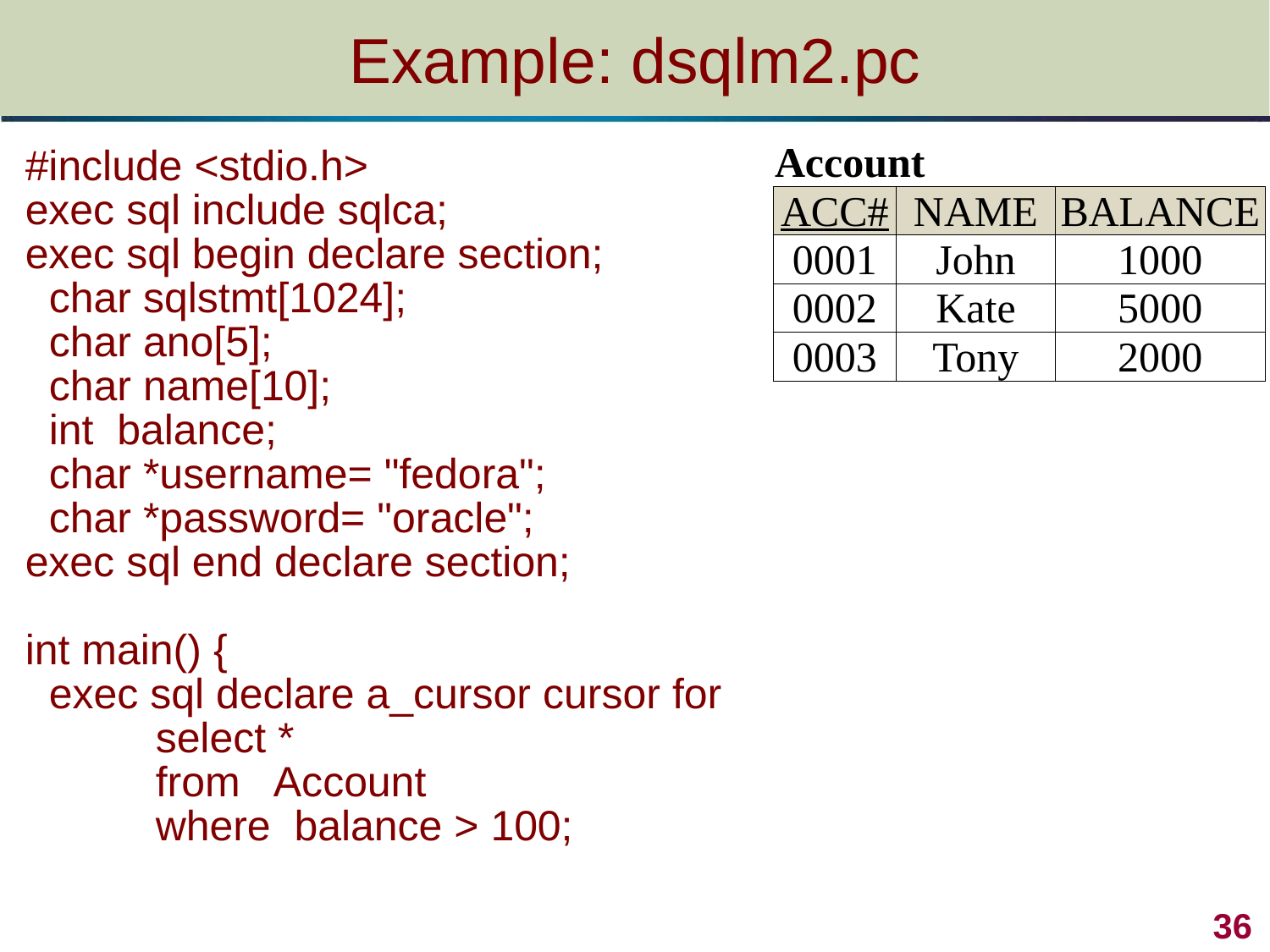

# Example: dsqlm2.pc
| Account |  |  |
| --- | --- | --- |
| ACC# | NAME | BALANCE |
| 0001 | John | 1000 |
| 0002 | Kate | 5000 |
| 0003 | Tony | 2000 |
#include <stdio.h>
exec sql include sqlca;
exec sql begin declare section;
  char sqlstmt[1024];
  char ano[5];
  char name[10];
  int  balance;
  char *username= "fedora";
  char *password= "oracle";
exec sql end declare section;

int main() {
  exec sql declare a_cursor cursor for
           select *
           from   Account
           where  balance > 100;

 36